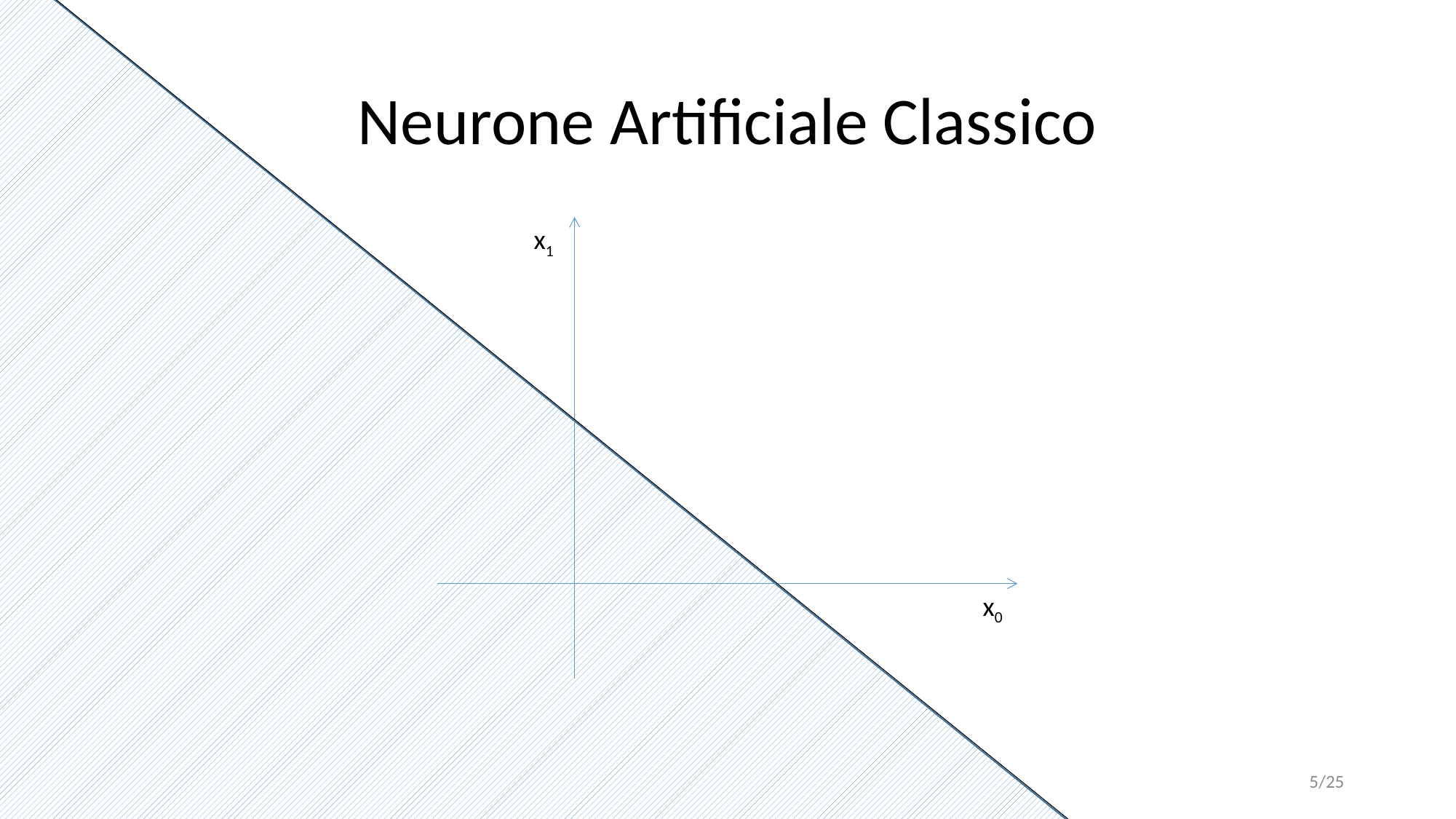

# Neurone Artificiale Classico

x1
x0
5/25